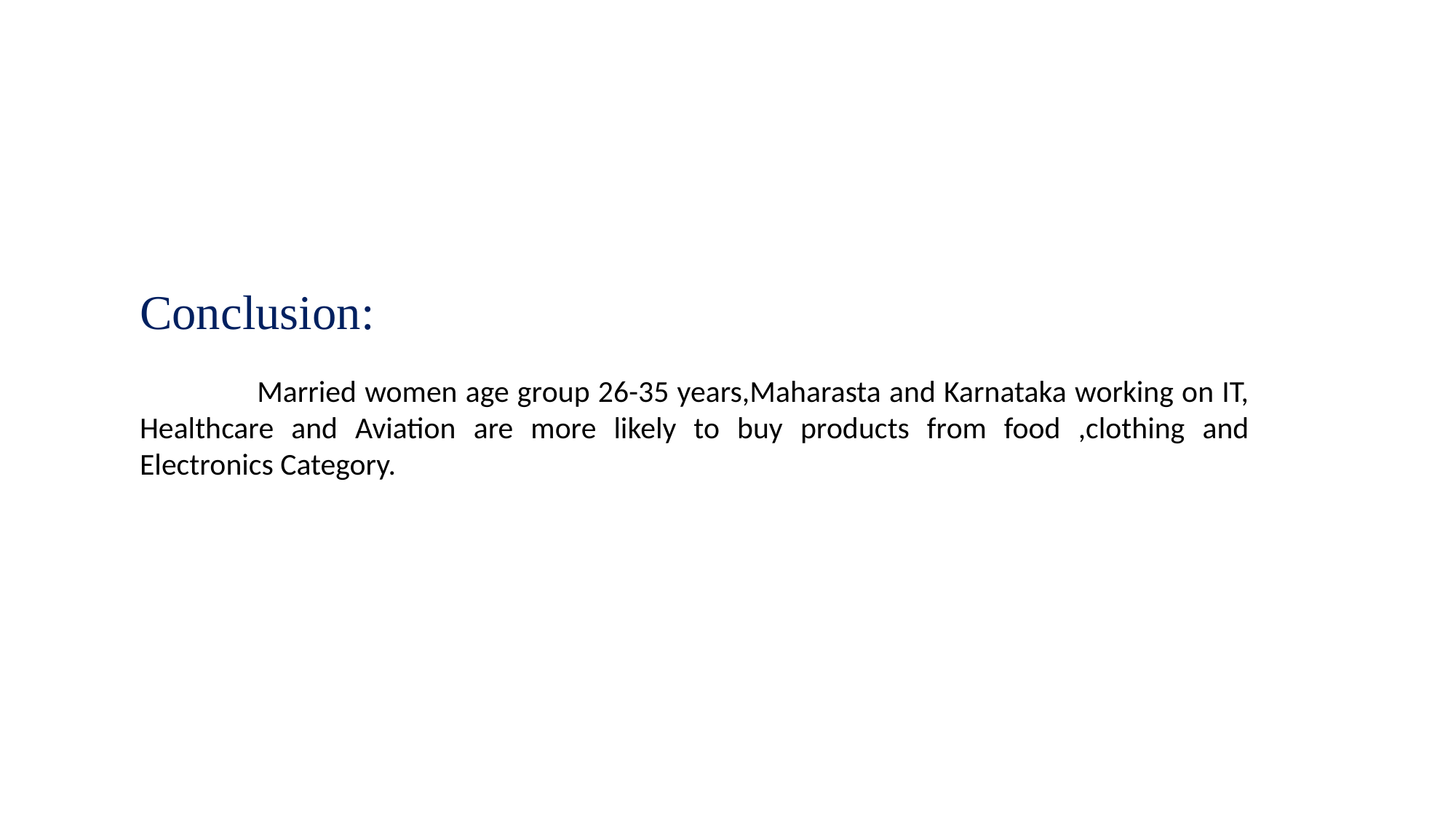

Conclusion:

	 Married women age group 26-35 years,Maharasta and Karnataka working on IT, Healthcare and Aviation are more likely to buy products from food ,clothing and Electronics Category.